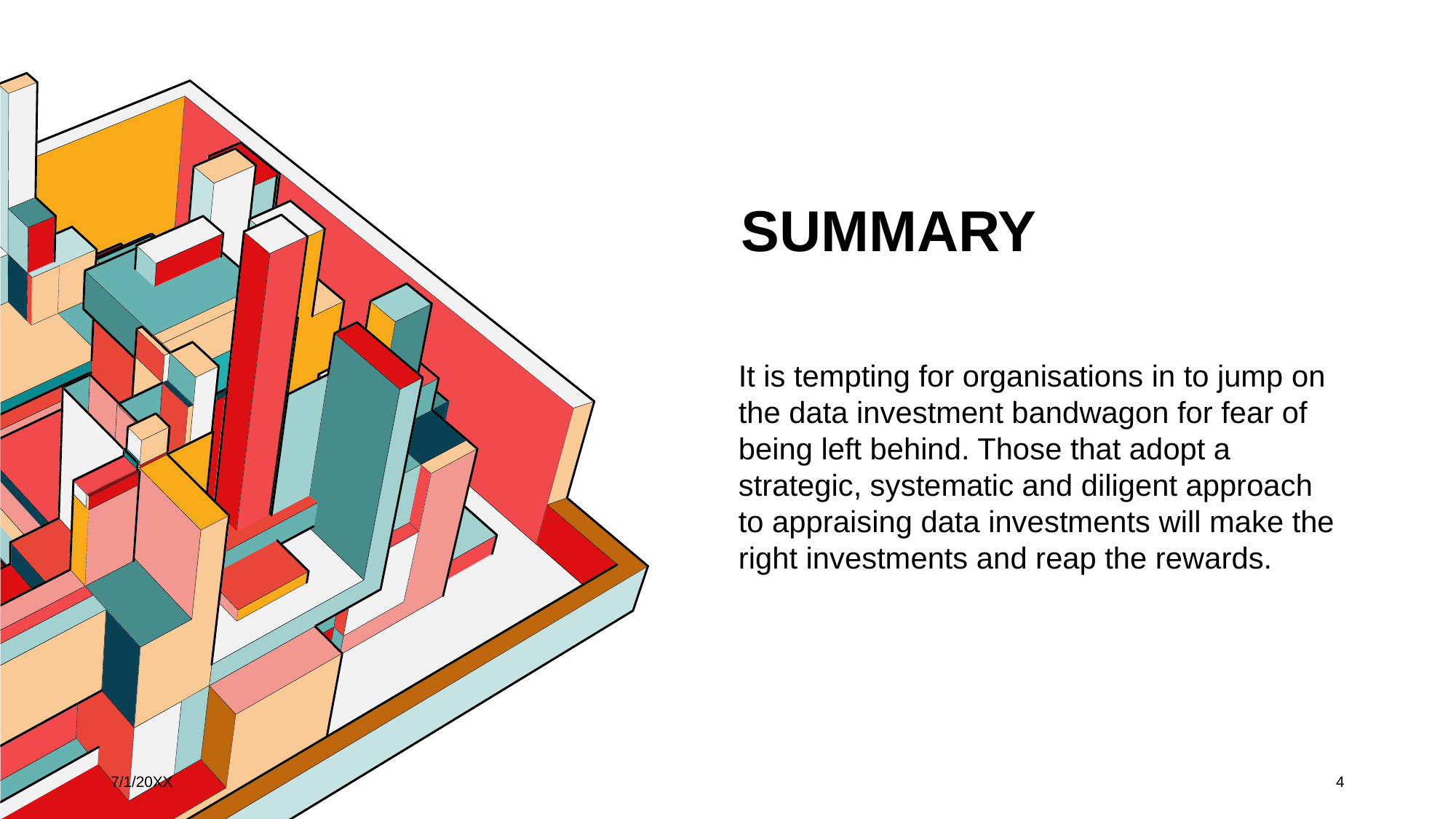

# SUMMARY
It is tempting for organisations in to jump on the data investment bandwagon for fear of being left behind. Those that adopt a strategic, systematic and diligent approach to appraising data investments will make the right investments and reap the rewards.
7/1/20XX
4